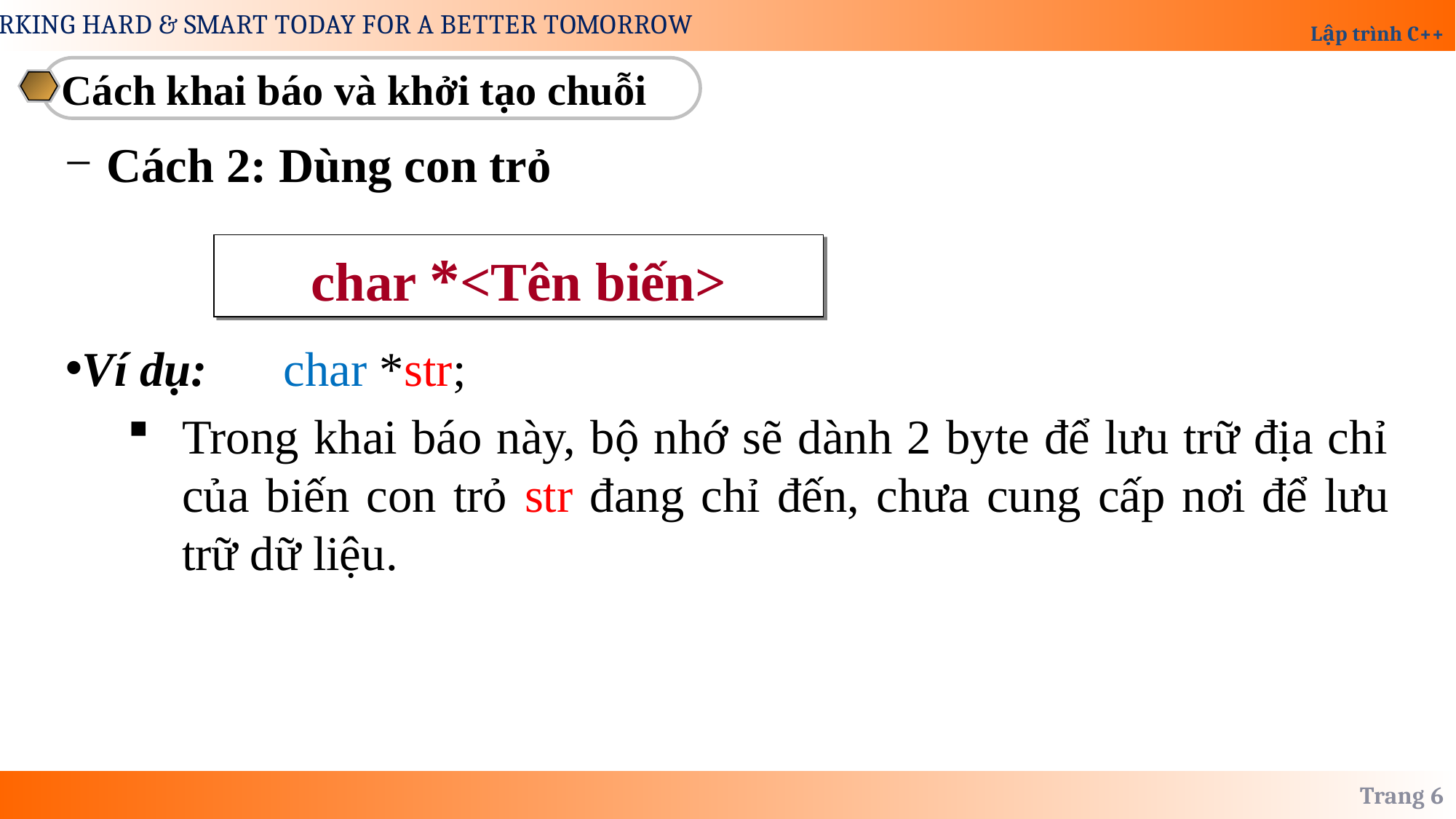

Cách khai báo và khởi tạo chuỗi

Cách 2: Dùng con trỏ

Ví dụ:  	char *str;
Trong khai báo này, bộ nhớ sẽ dành 2 byte để lưu trữ địa chỉ của biến con trỏ str đang chỉ đến, chưa cung cấp nơi để lưu trữ dữ liệu.

char *<Tên biến>
Trang 6